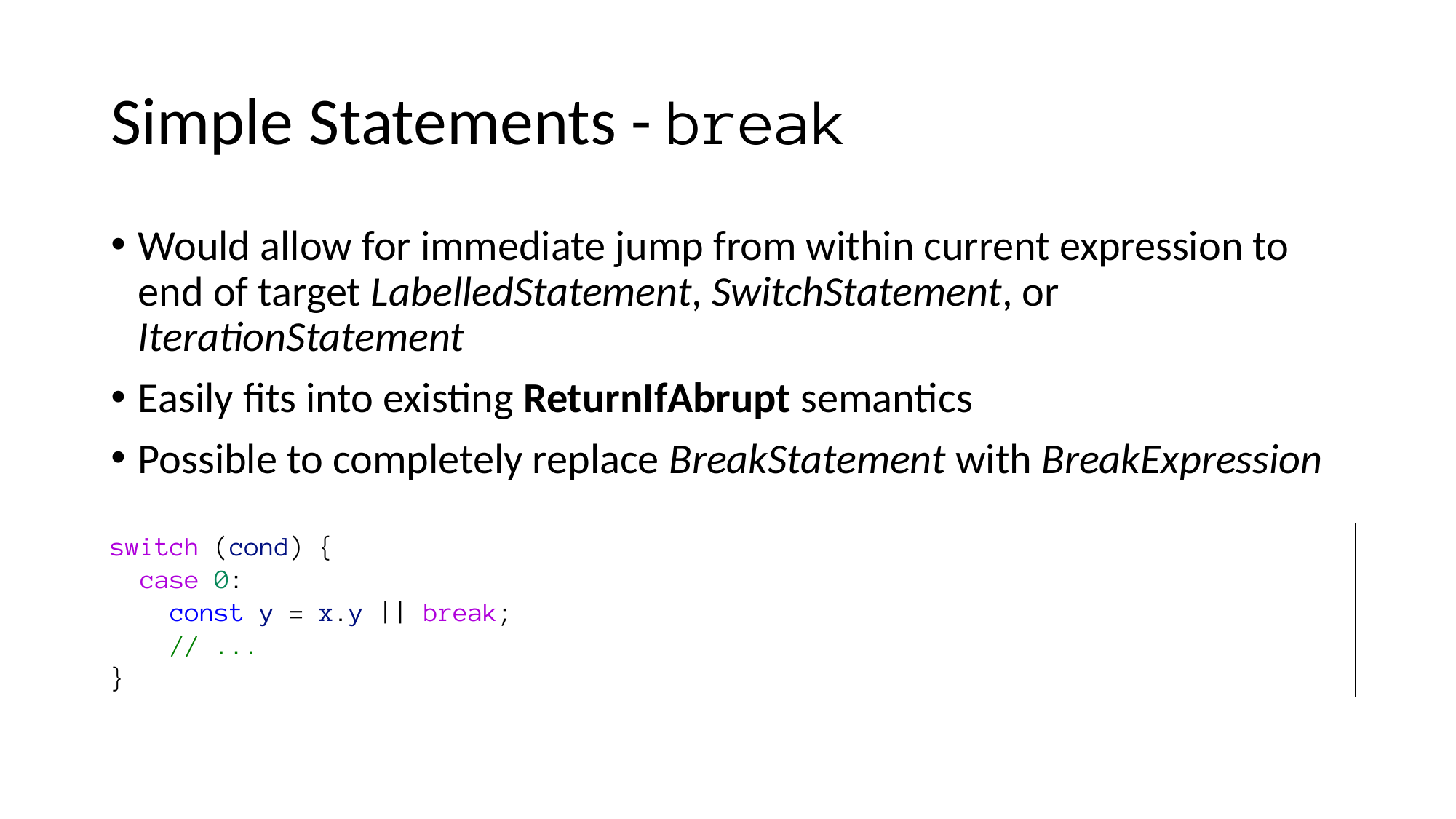

# Simple Statements - break
Would allow for immediate jump from within current expression to end of target LabelledStatement, SwitchStatement, or IterationStatement
Easily fits into existing ReturnIfAbrupt semantics
Possible to completely replace BreakStatement with BreakExpression

switch (cond) {
  case 0:
    const y = x.y || break;
    // ...
}